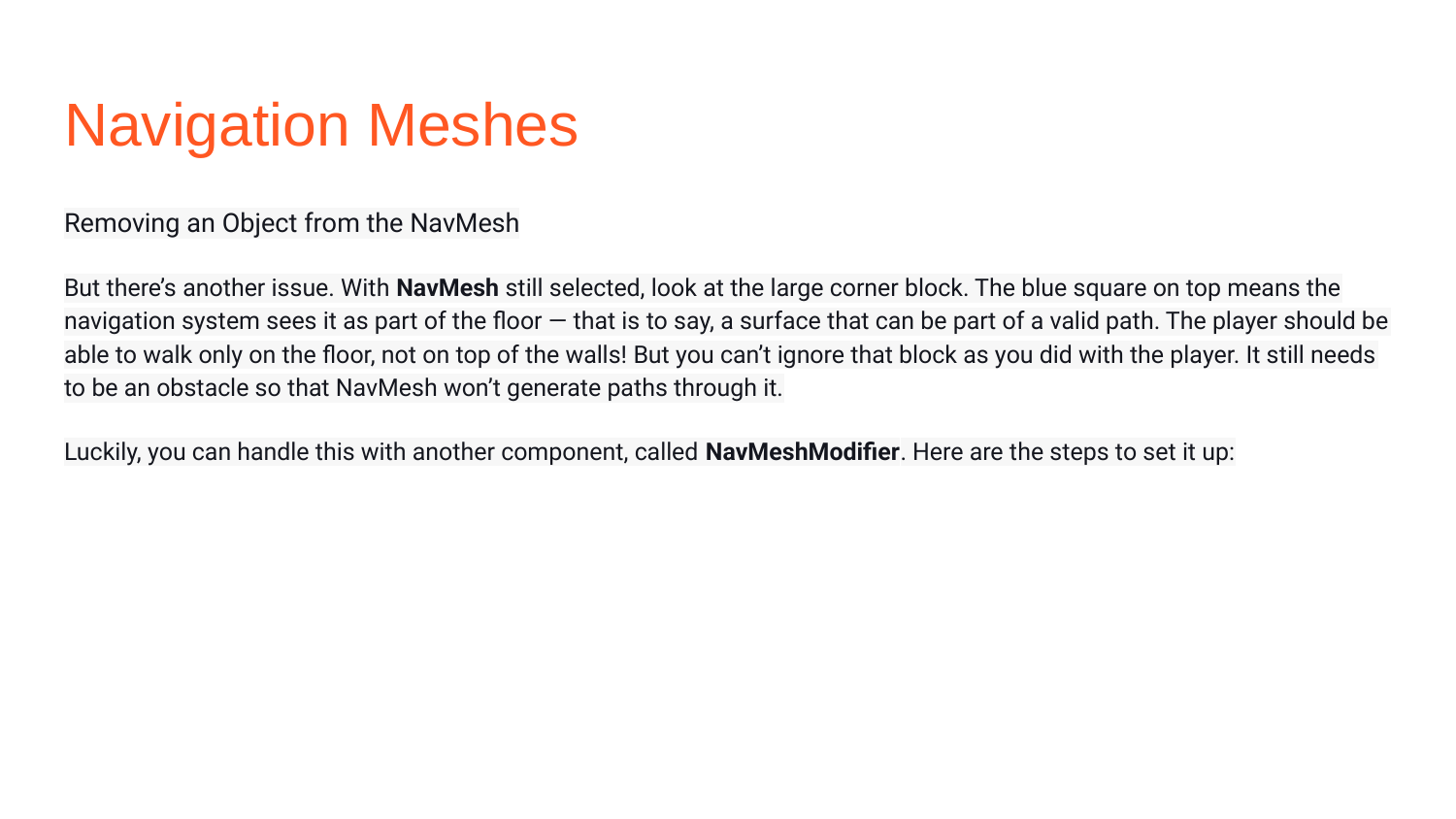

# Navigation Meshes
Removing an Object from the NavMesh
But there’s another issue. With NavMesh still selected, look at the large corner block. The blue square on top means the navigation system sees it as part of the floor — that is to say, a surface that can be part of a valid path. The player should be able to walk only on the floor, not on top of the walls! But you can’t ignore that block as you did with the player. It still needs to be an obstacle so that NavMesh won’t generate paths through it.
Luckily, you can handle this with another component, called NavMeshModifier. Here are the steps to set it up: